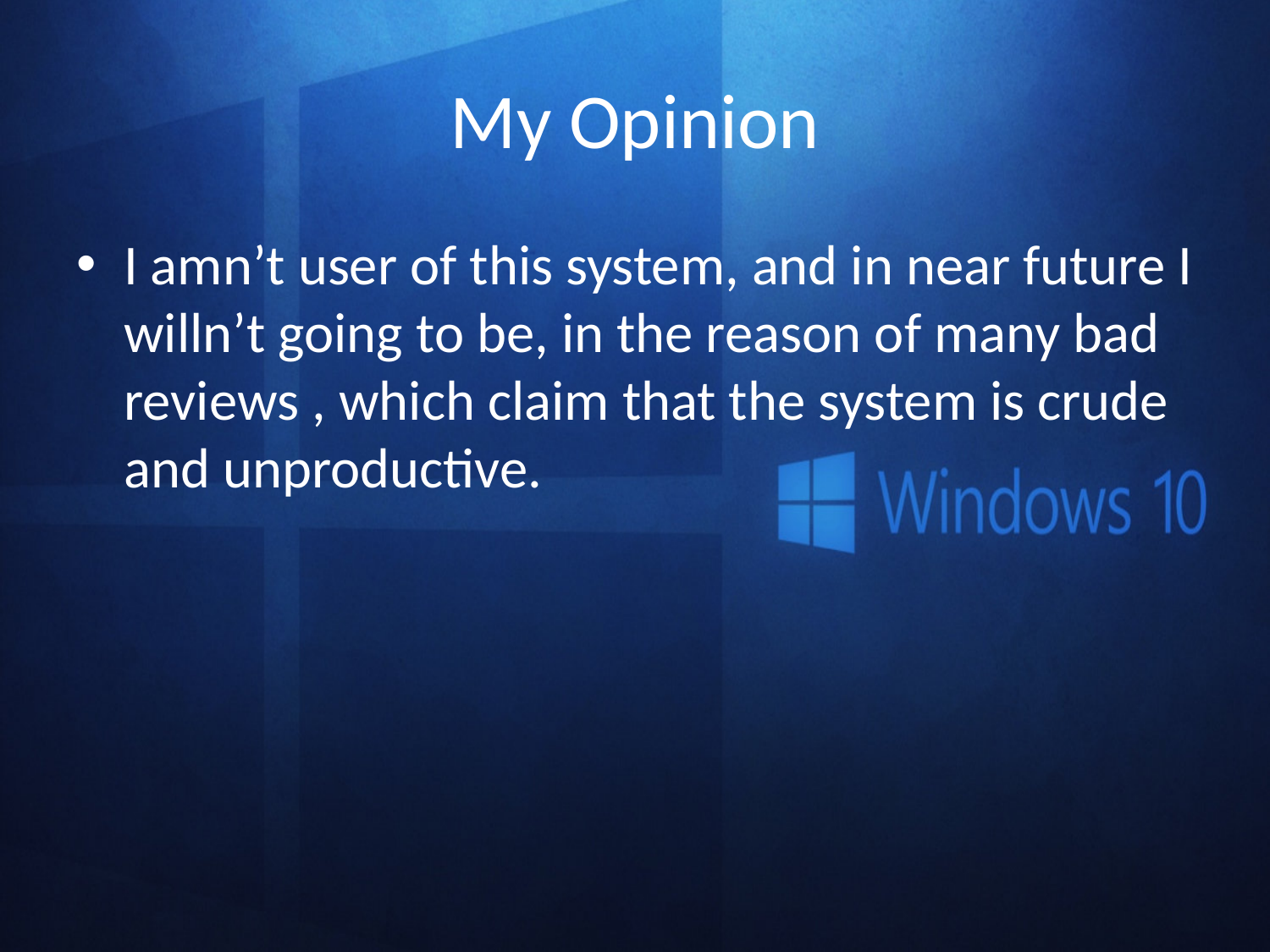

# My Opinion
I amn’t user of this system, and in near future I willn’t going to be, in the reason of many bad reviews , which claim that the system is crude and unproductive.